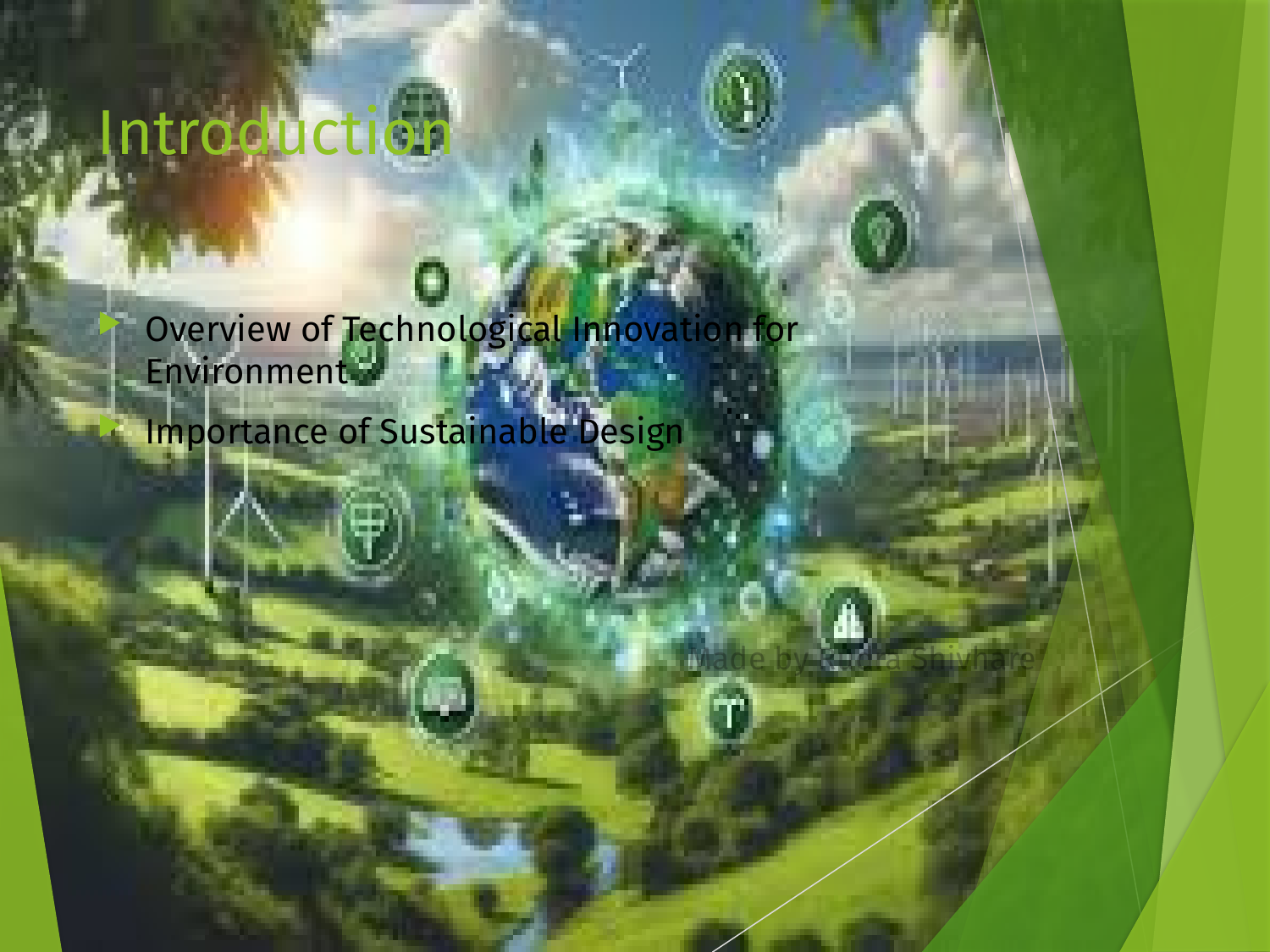

# Introduction
Overview of Technological Innovation for Environment
Importance of Sustainable Design
Made by Rudra Shivhare